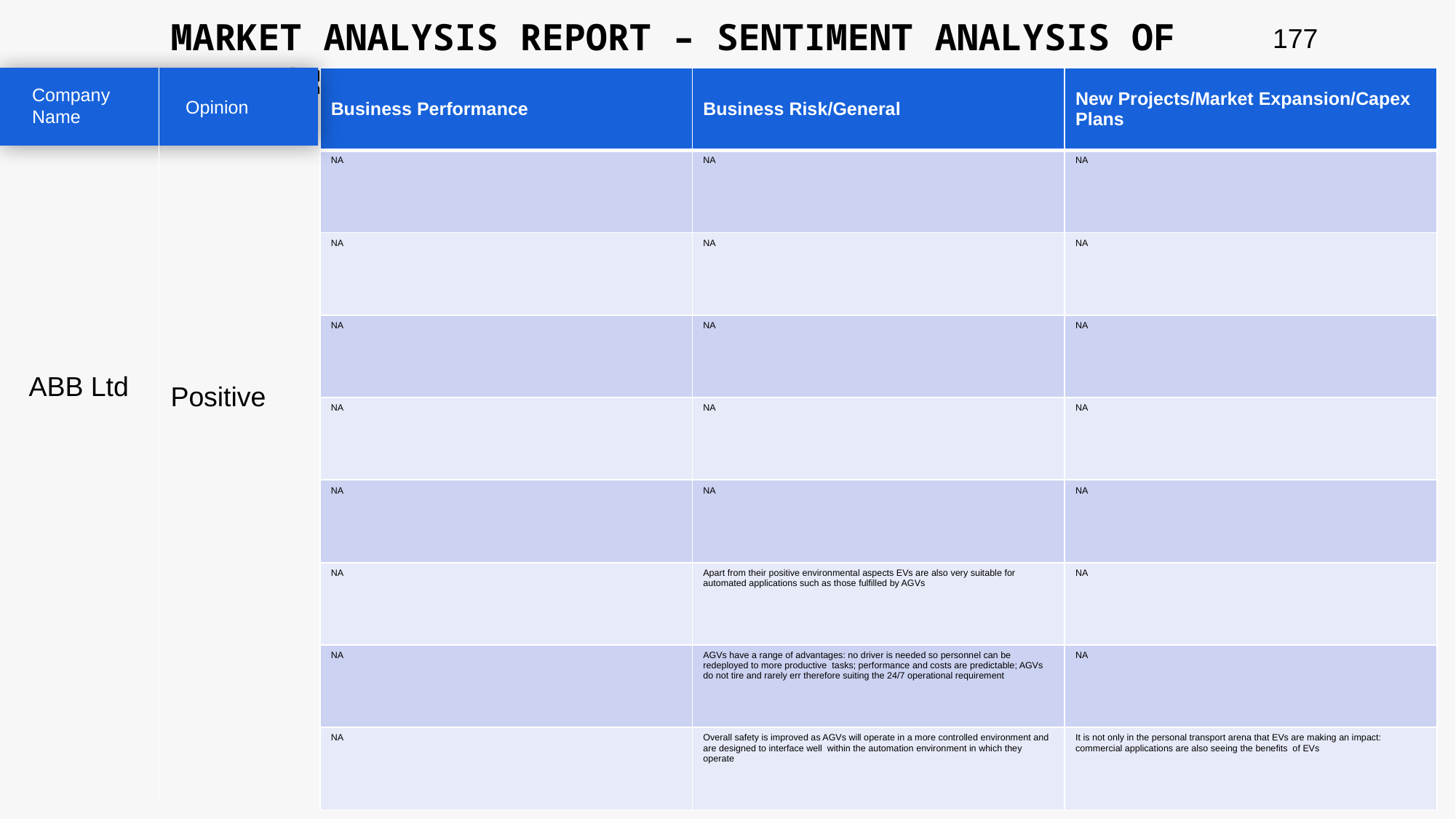

MARKET ANALYSIS REPORT – SENTIMENT ANALYSIS OF PEER GROUP
177

| Business Performance | Business Risk/General | New Projects/Market Expansion/Capex Plans |
| --- | --- | --- |
| NA | NA | NA |
| NA | NA | NA |
| NA | NA | NA |
| NA | NA | NA |
| NA | NA | NA |
| NA | Apart from their positive environmental aspects EVs are also very suitable for automated applications such as those fulfilled by AGVs | NA |
| NA | AGVs have a range of advantages: no driver is needed so personnel can be redeployed to more productive tasks; performance and costs are predictable; AGVs do not tire and rarely err therefore suiting the 24/7 operational requirement | NA |
| NA | Overall safety is improved as AGVs will operate in a more controlled environment and are designed to interface well within the automation environment in which they operate | It is not only in the personal transport arena that EVs are making an impact: commercial applications are also seeing the benefits of EVs |
Company Name
Opinion
ABB Ltd
Positive